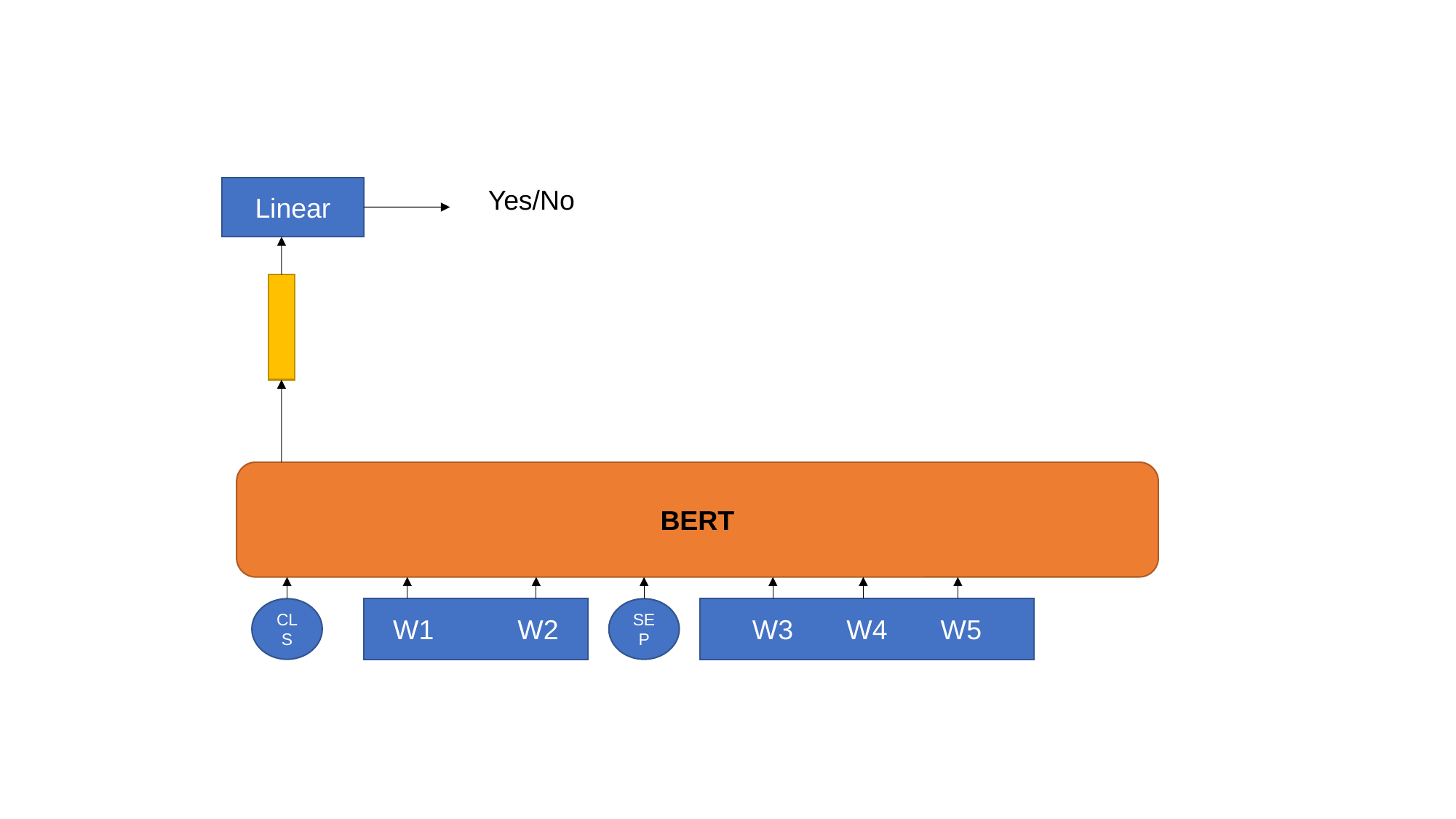

Linear
Yes/No

BERT
SEP
W3       W4       W5
CLS
W1           W2